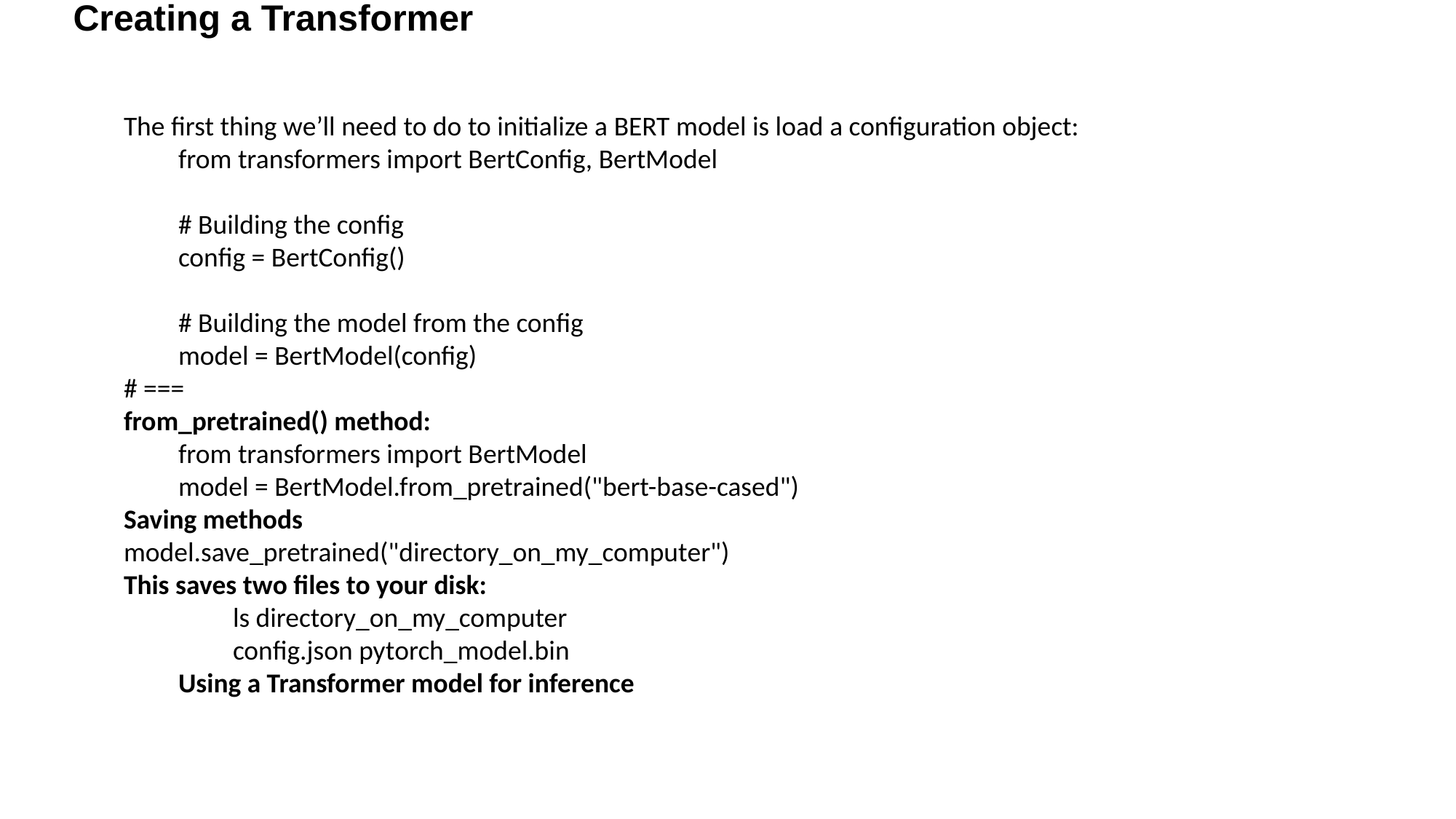

Creating a Transformer
The first thing we’ll need to do to initialize a BERT model is load a configuration object:
from transformers import BertConfig, BertModel

# Building the config
config = BertConfig()

# Building the model from the config
model = BertModel(config)
# ===
from_pretrained() method:
from transformers import BertModel
model = BertModel.from_pretrained("bert-base-cased")
Saving methods
model.save_pretrained("directory_on_my_computer")
This saves two files to your disk:
ls directory_on_my_computer
config.json pytorch_model.bin
Using a Transformer model for inference